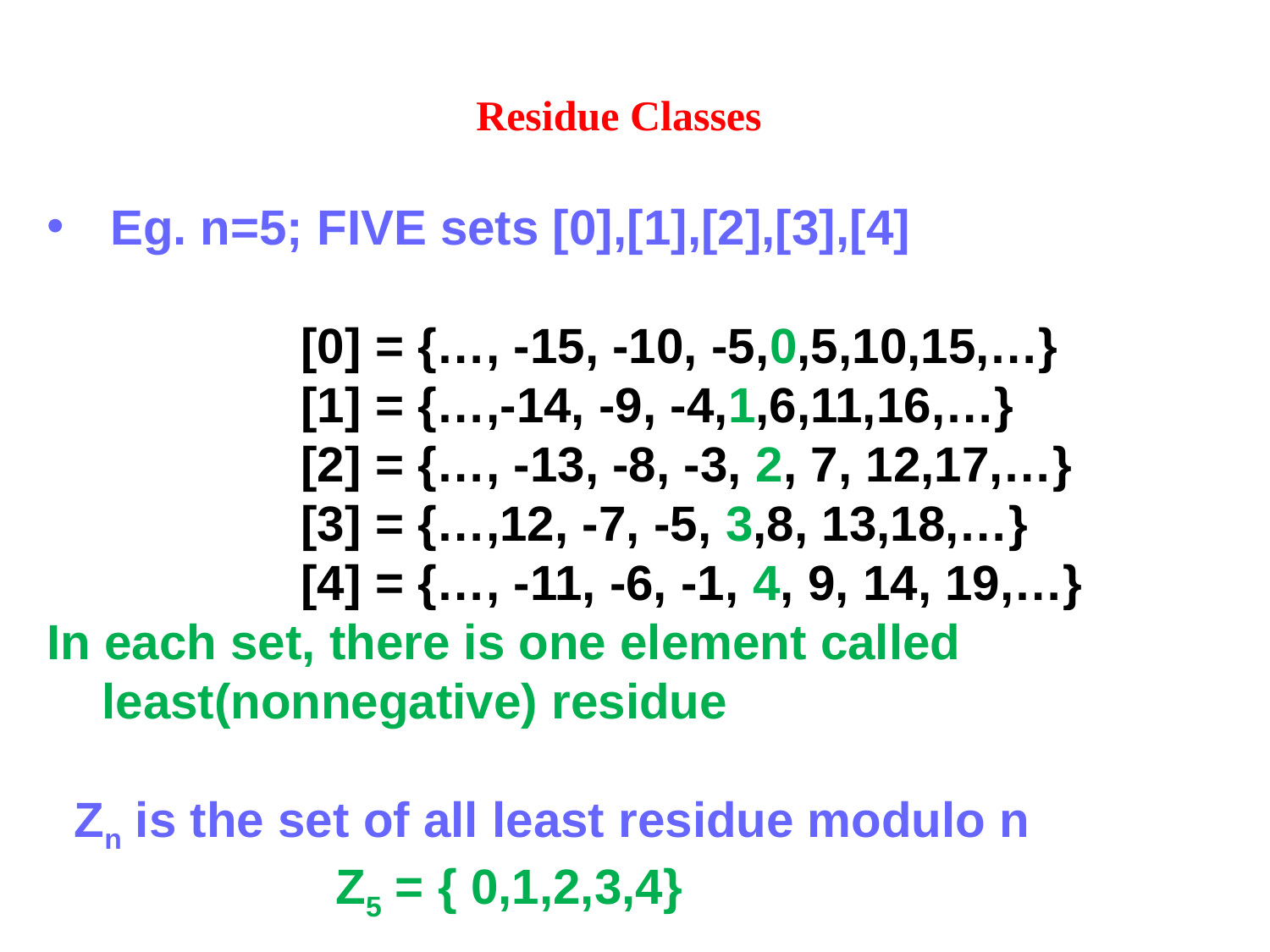

Residue Classes
Eg. n=5; FIVE sets [0],[1],[2],[3],[4]

		[0] = {…, -15, -10, -5,0,5,10,15,…}
		[1] = {…,-14, -9, -4,1,6,11,16,…}
		[2] = {…, -13, -8, -3, 2, 7, 12,17,…}
		[3] = {…,12, -7, -5, 3,8, 13,18,…}
		[4] = {…, -11, -6, -1, 4, 9, 14, 19,…}
In each set, there is one element called
    least(nonnegative) residue

  Zn is the set of all least residue modulo n
                     Z5 = { 0,1,2,3,4}